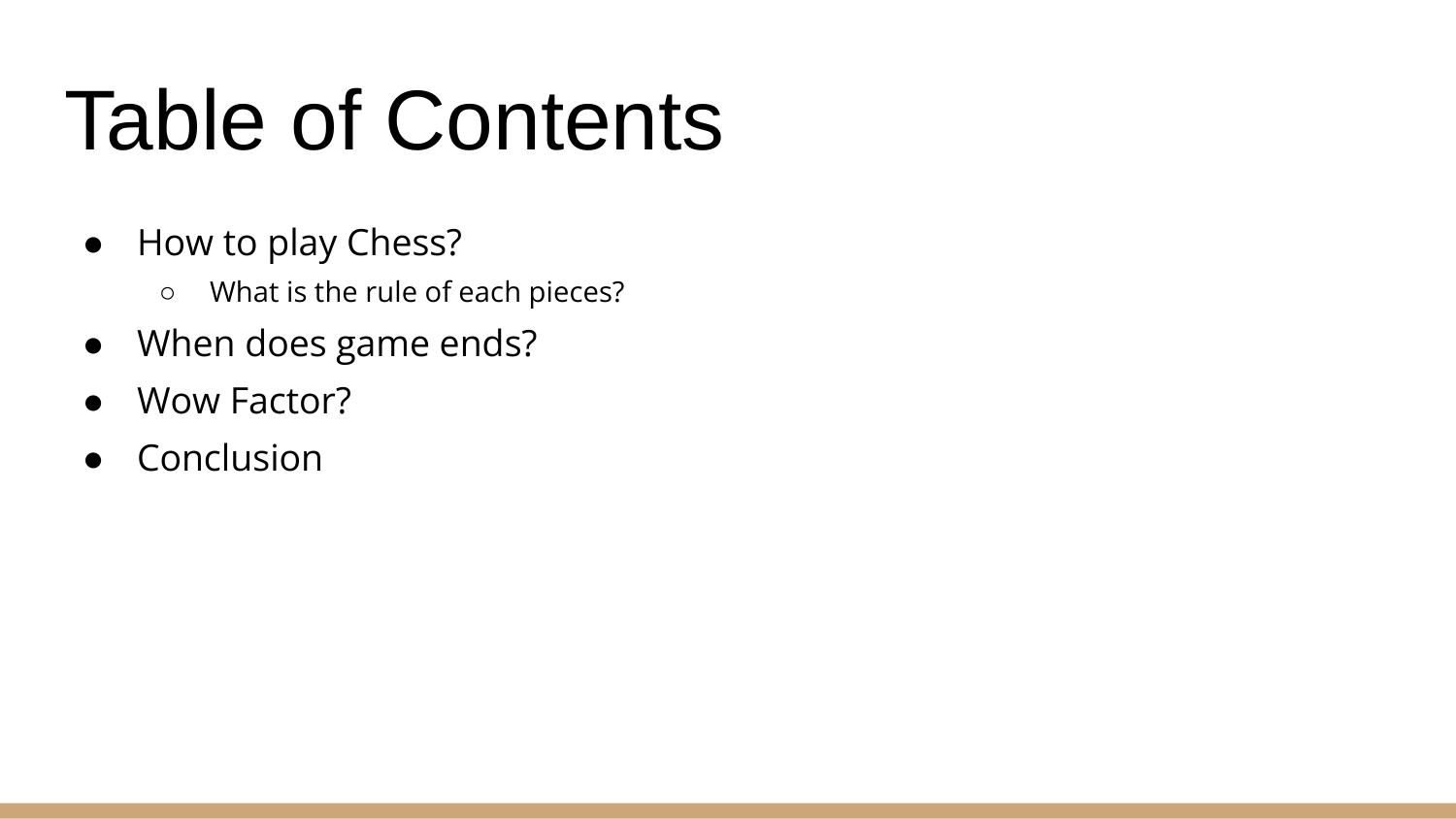

# Table of Contents
How to play Chess?
What is the rule of each pieces?
When does game ends?
Wow Factor?
Conclusion